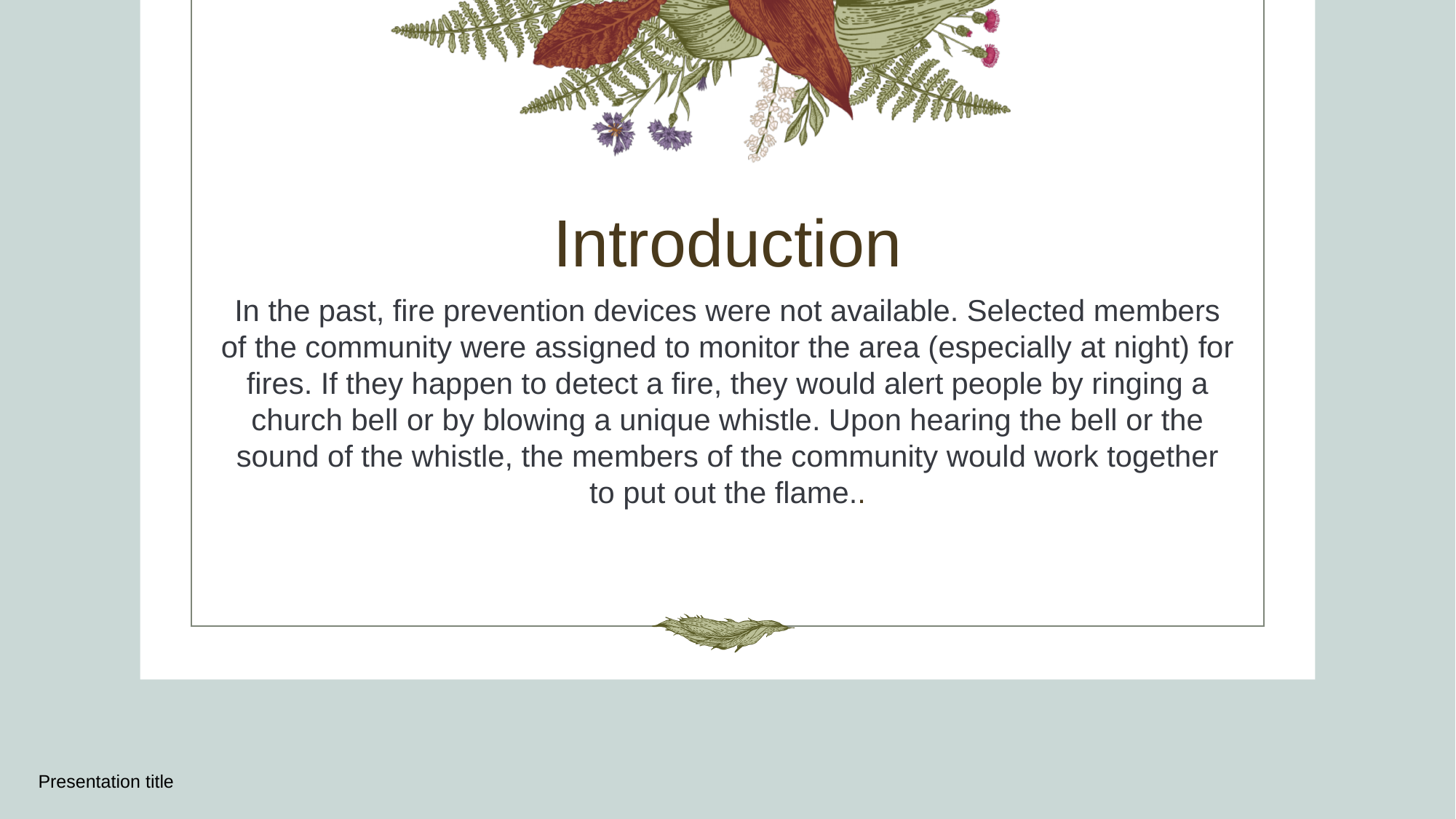

# Introduction
In the past, fire prevention devices were not available. Selected members of the community were assigned to monitor the area (especially at night) for fires. If they happen to detect a fire, they would alert people by ringing a church bell or by blowing a unique whistle. Upon hearing the bell or the sound of the whistle, the members of the community would work together to put out the flame..
Presentation title
3